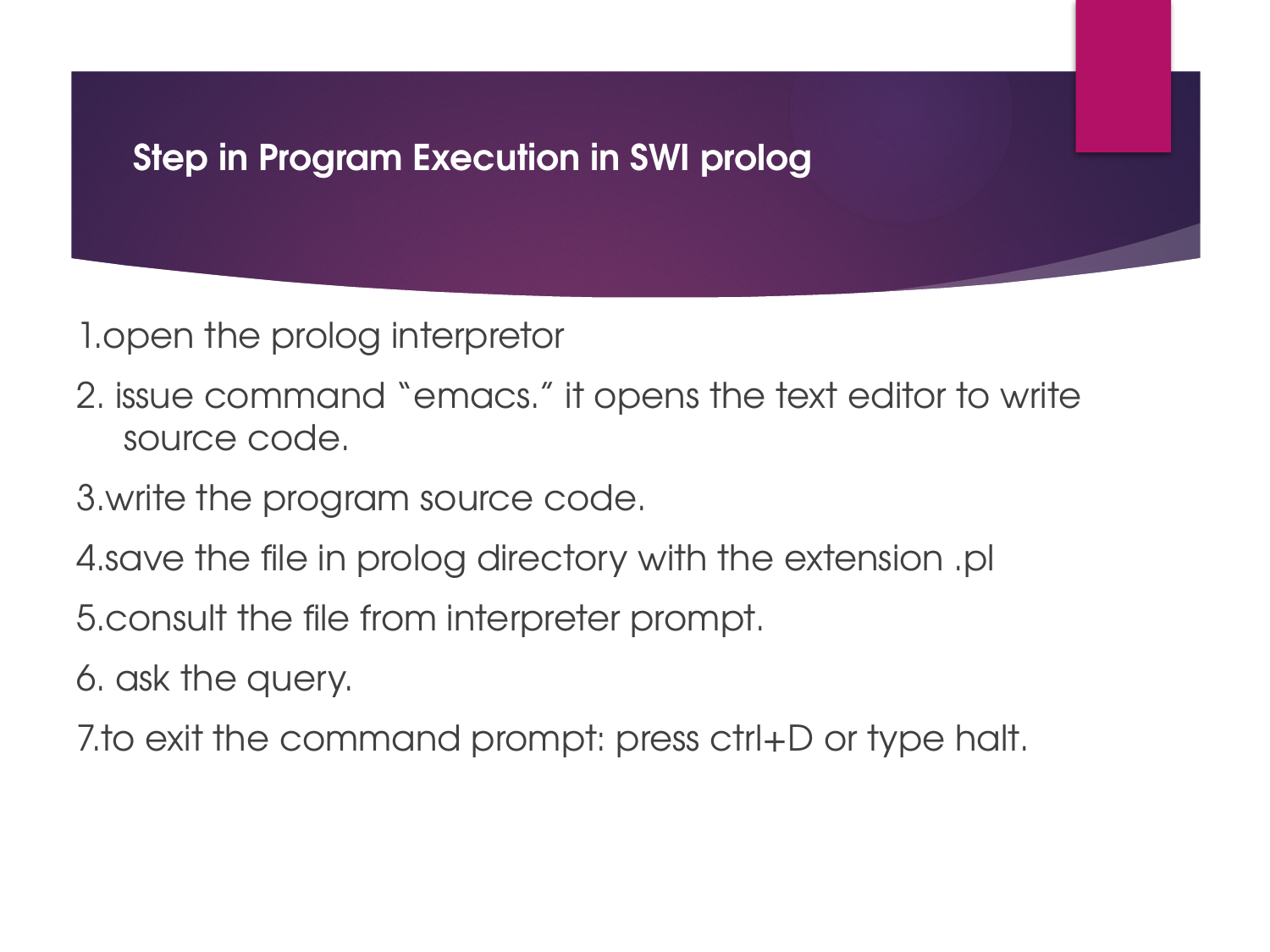

# Step in Program Execution in SWI prolog
1.open the prolog interpretor
2. issue command “emacs.” it opens the text editor to write source code.
3.write the program source code.
4.save the file in prolog directory with the extension .pl
5.consult the file from interpreter prompt.
6. ask the query.
7.to exit the command prompt: press ctrl+D or type halt.